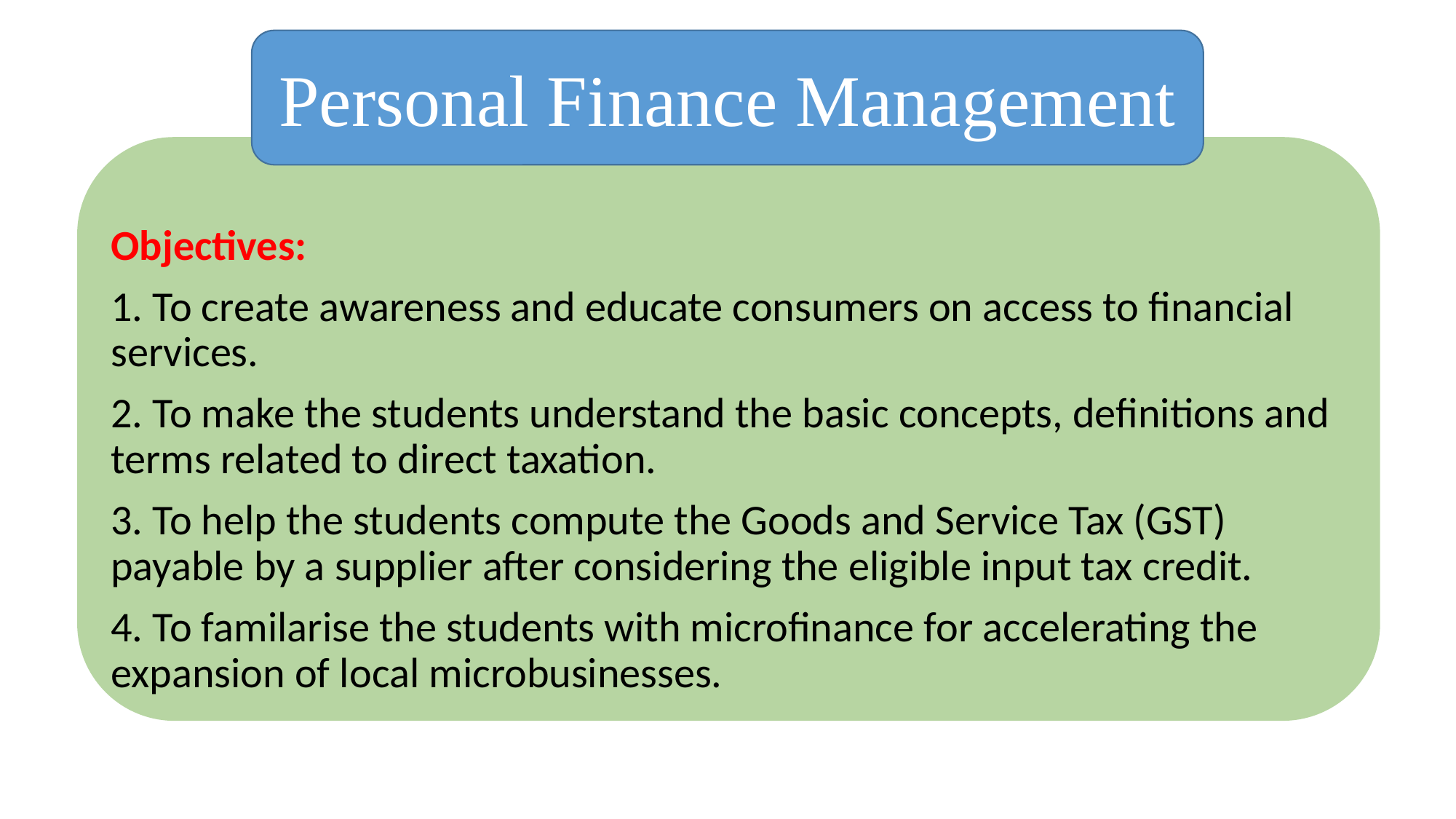

Personal Finance Management

Objectives:
1. To create awareness and educate consumers on access to financial services.
2. To make the students understand the basic concepts, definitions and terms related to direct taxation.
3. To help the students compute the Goods and Service Tax (GST) payable by a supplier after considering the eligible input tax credit.
4. To familarise the students with microfinance for accelerating the expansion of local microbusinesses.